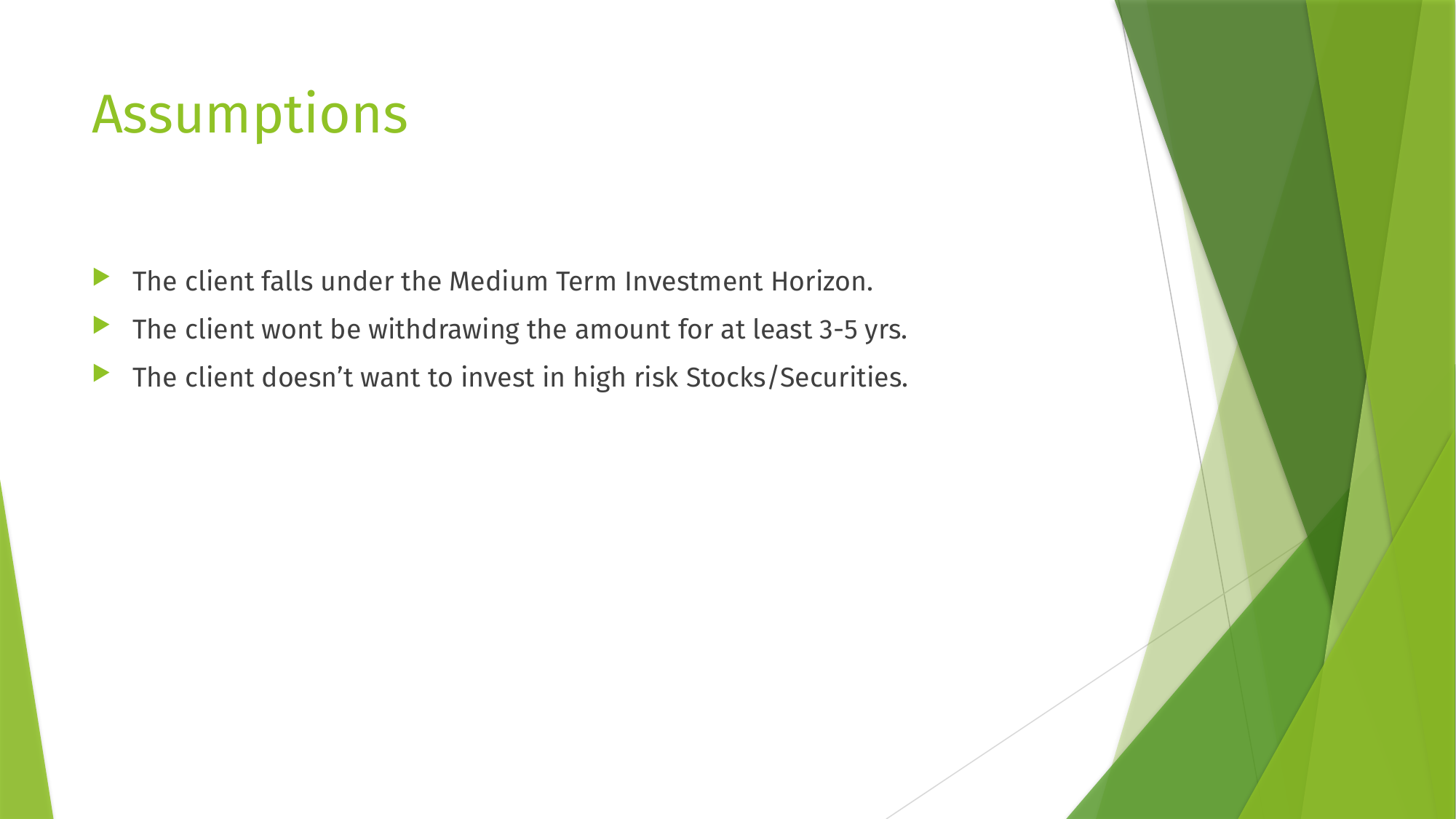

# Assumptions
The client falls under the Medium Term Investment Horizon.
The client wont be withdrawing the amount for at least 3-5 yrs.
The client doesn’t want to invest in high risk Stocks/Securities.